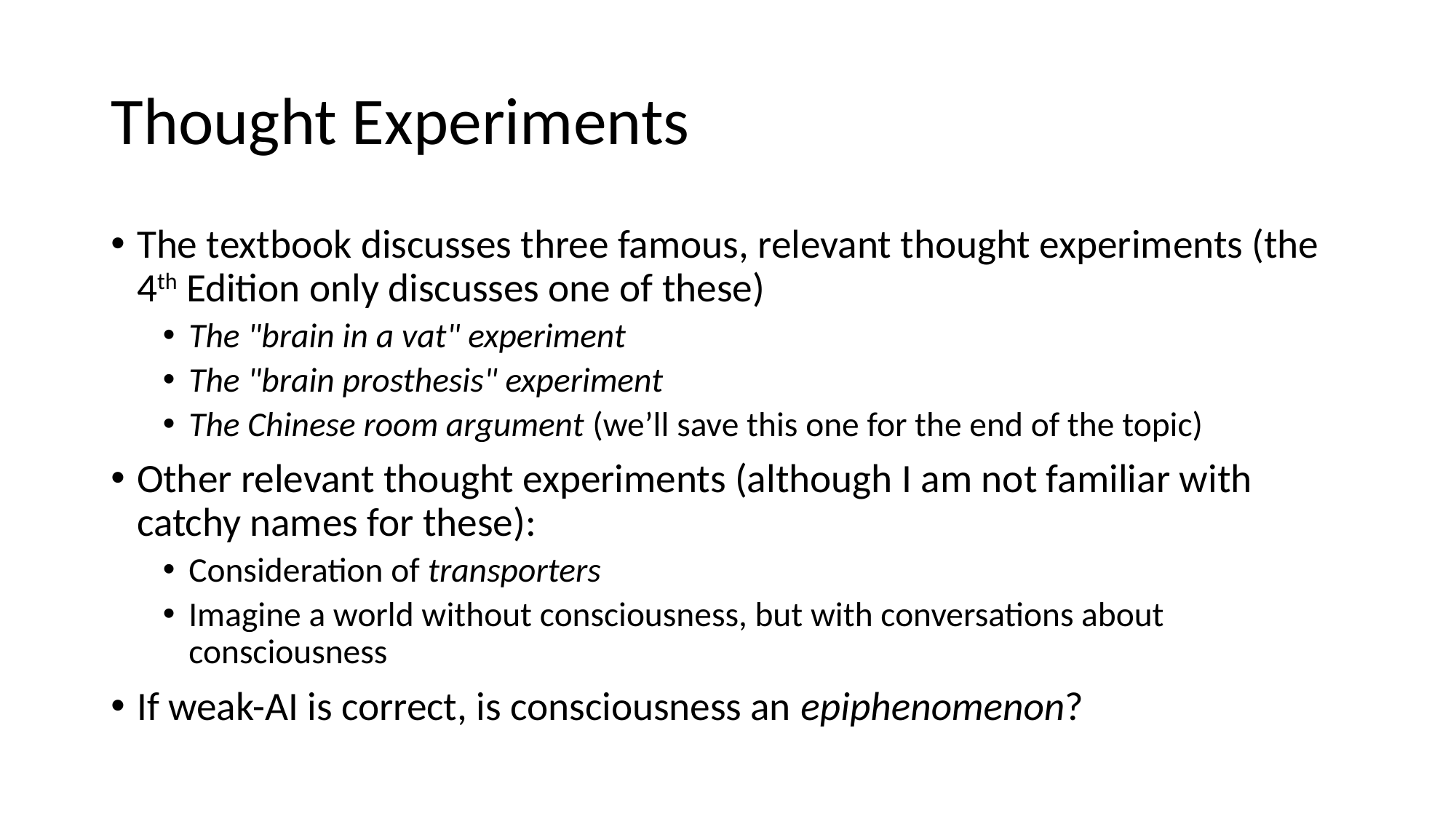

# Thought Experiments
The textbook discusses three famous, relevant thought experiments (the 4th Edition only discusses one of these)
The "brain in a vat" experiment
The "brain prosthesis" experiment
The Chinese room argument (we’ll save this one for the end of the topic)
Other relevant thought experiments (although I am not familiar with catchy names for these):
Consideration of transporters
Imagine a world without consciousness, but with conversations about consciousness
If weak-AI is correct, is consciousness an epiphenomenon?